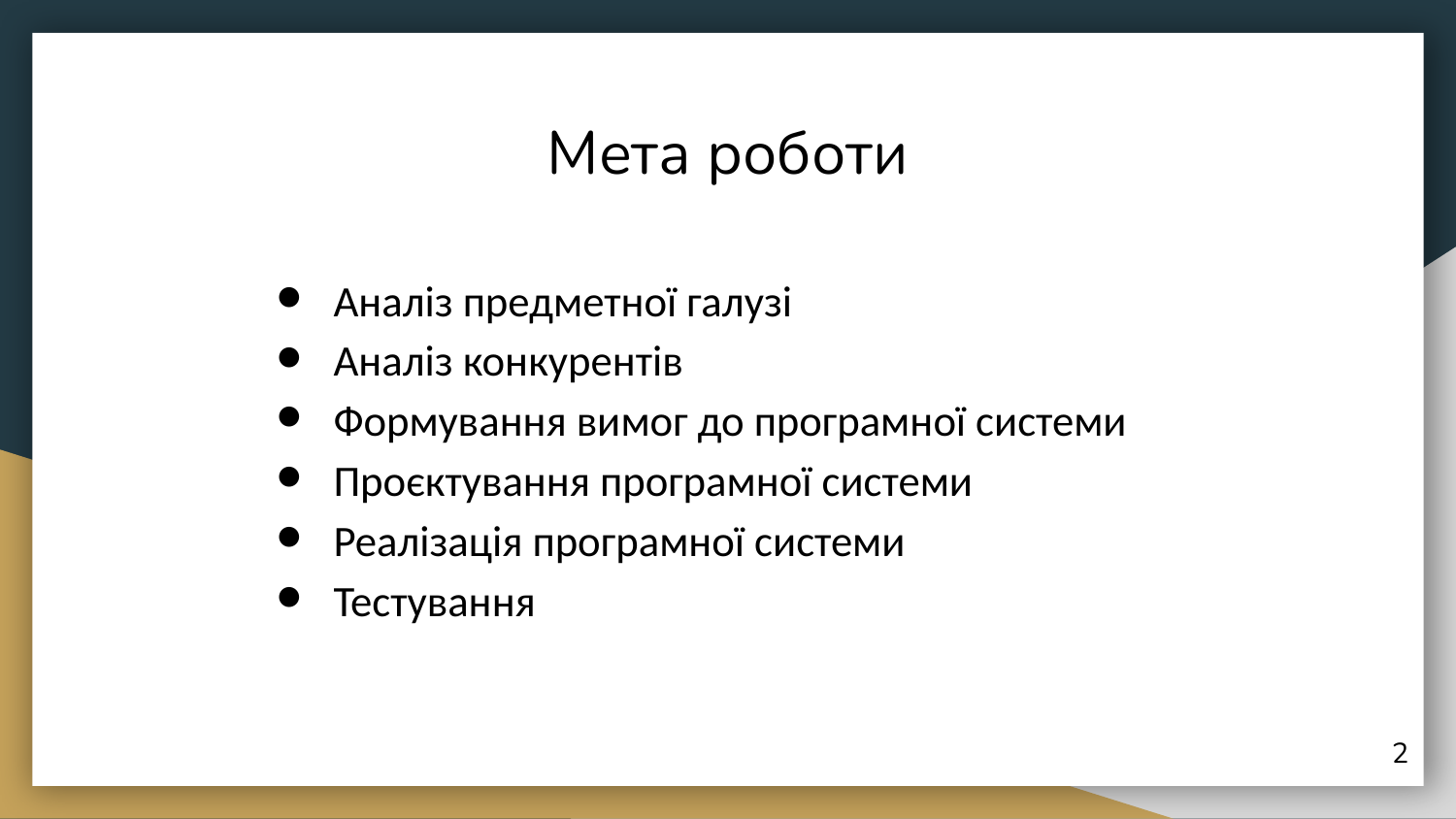

# Мета роботи
Аналіз предметної галузі
Аналіз конкурентів
Формування вимог до програмної системи
Проєктування програмної системи
Реалізація програмної системи
Тестування
2